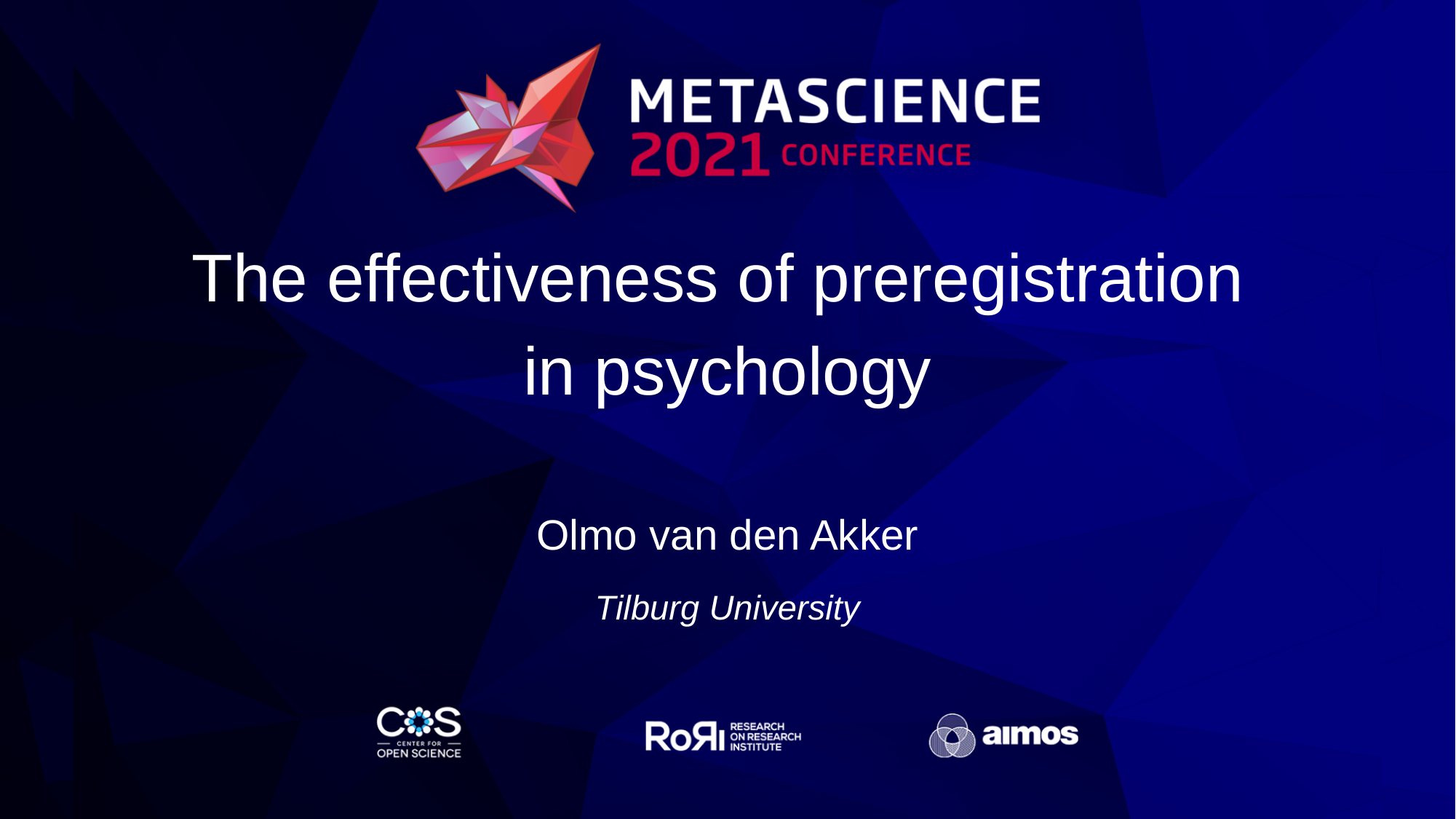

# The effectiveness of preregistration in psychology
Olmo van den Akker
Tilburg University